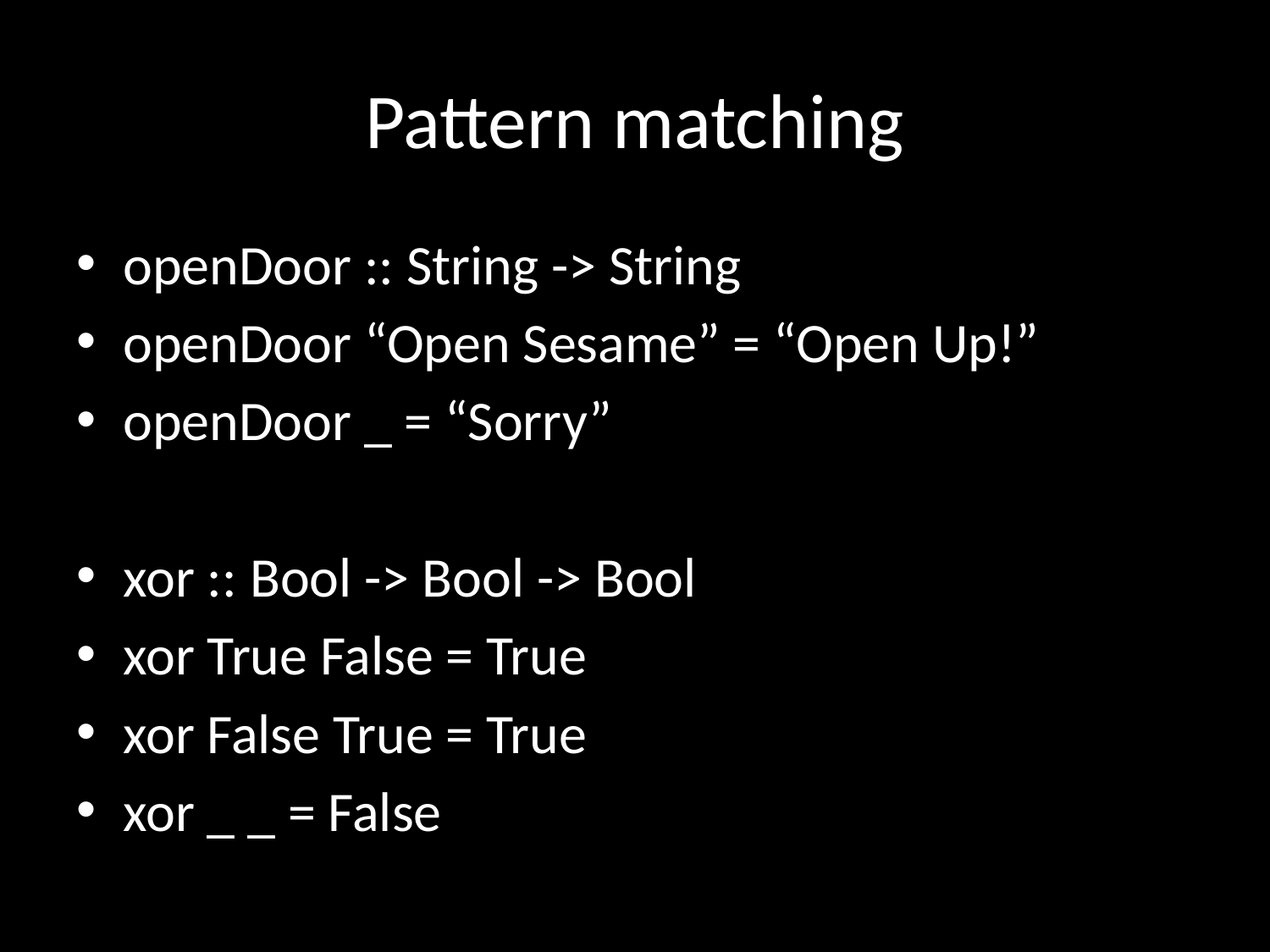

# Pattern matching
openDoor :: String -> String
openDoor “Open Sesame” = “Open Up!”
openDoor _ = “Sorry”

xor :: Bool -> Bool -> Bool
xor True False = True
xor False True = True
xor _ _ = False